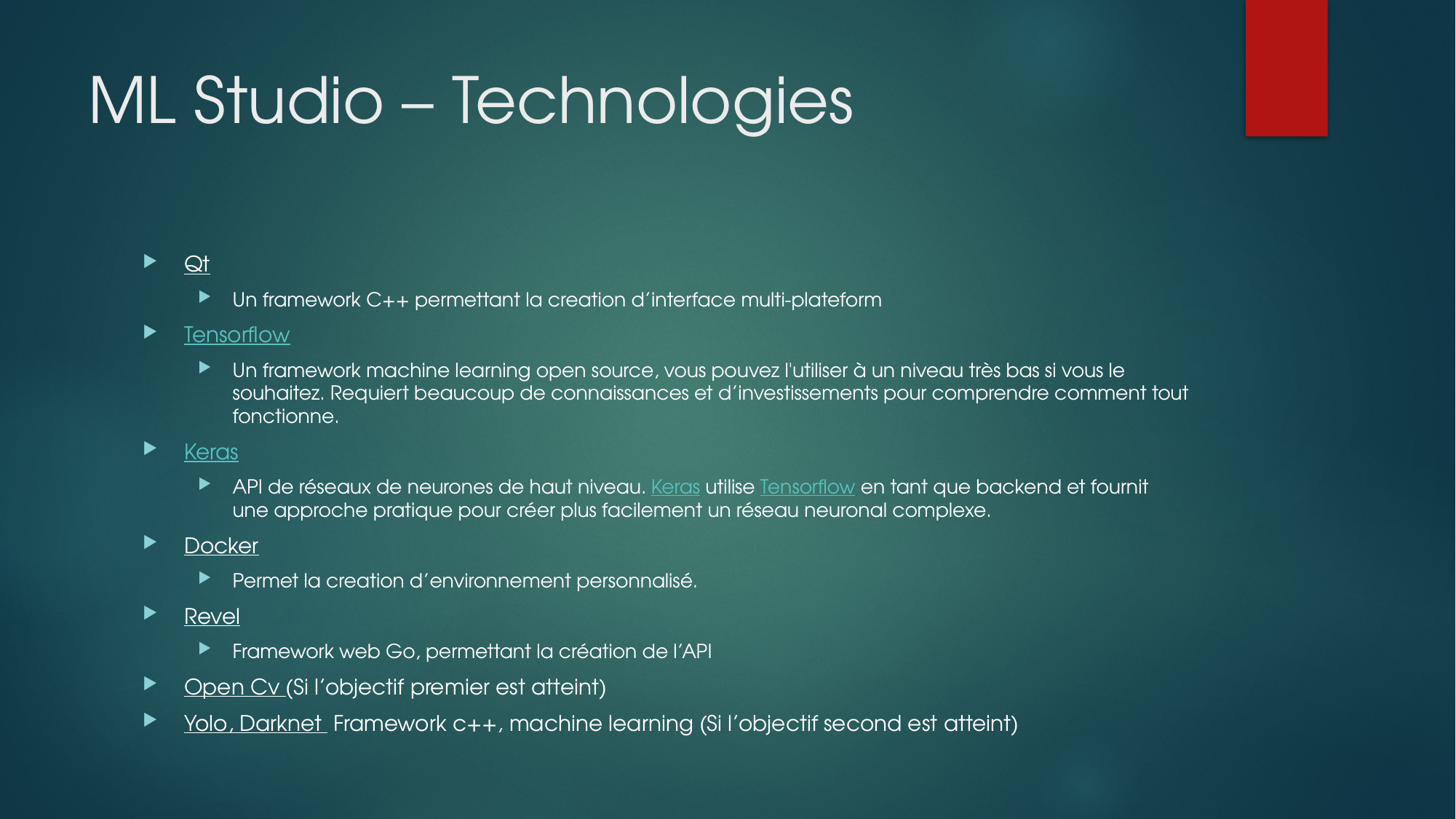

# ML Studio – Technologies
Qt
Un framework C++ permettant la creation d’interface multi-plateform
Tensorflow
Un framework machine learning open source, vous pouvez l'utiliser à un niveau très bas si vous le souhaitez. Requiert beaucoup de connaissances et d’investissements pour comprendre comment tout fonctionne.
Keras
API de réseaux de neurones de haut niveau. Keras utilise Tensorflow en tant que backend et fournit une approche pratique pour créer plus facilement un réseau neuronal complexe.
Docker
Permet la creation d’environnement personnalisé.
Revel
Framework web Go, permettant la création de l’API
Open Cv (Si l’objectif premier est atteint)
Yolo, Darknet  Framework c++, machine learning (Si l’objectif second est atteint)